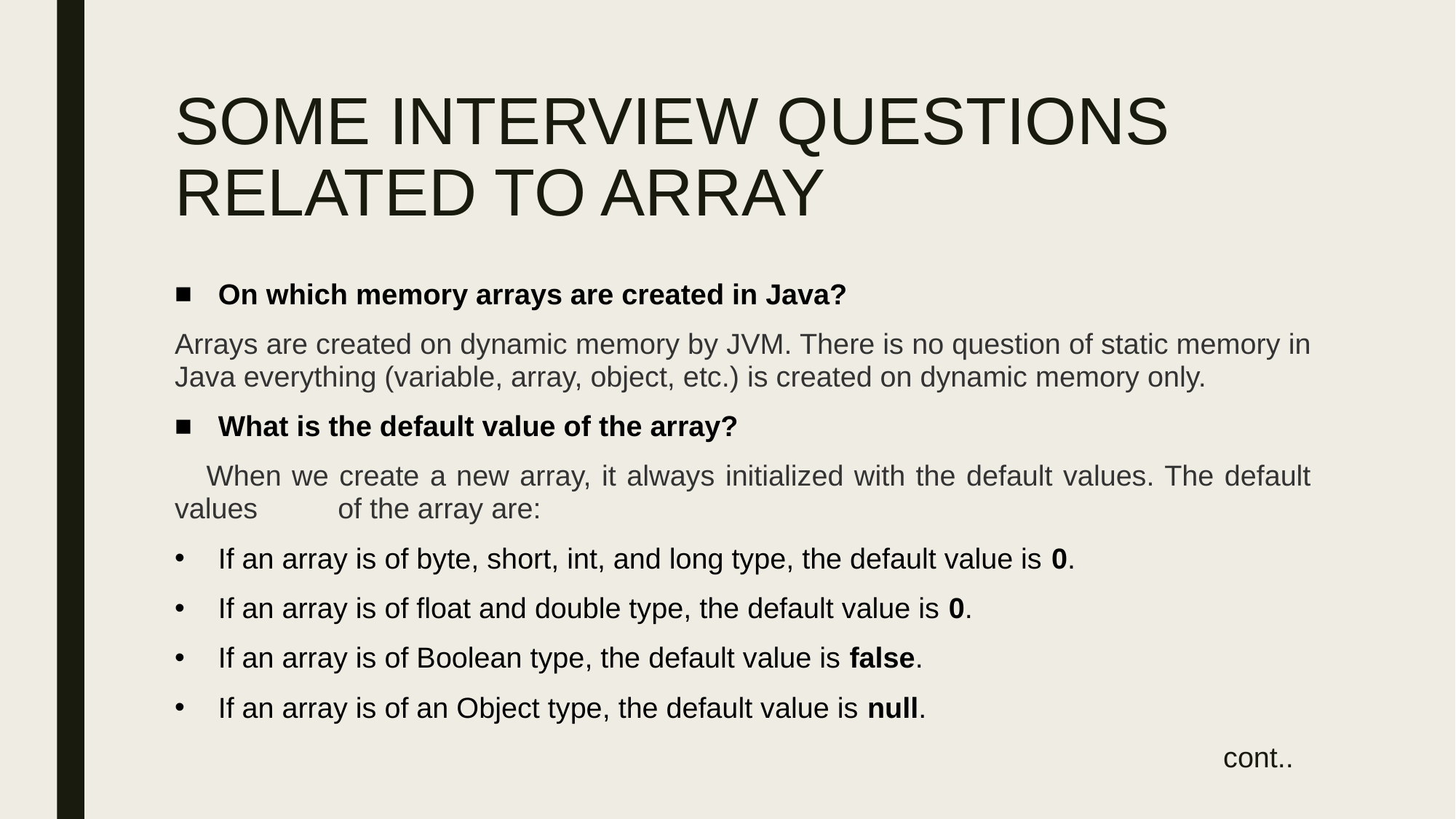

# SOME INTERVIEW QUESTIONS RELATED TO ARRAY
On which memory arrays are created in Java?
Arrays are created on dynamic memory by JVM. There is no question of static memory in Java everything (variable, array, object, etc.) is created on dynamic memory only.
What is the default value of the array?
   When we create a new array, it always initialized with the default values. The default values          of the array are:
If an array is of byte, short, int, and long type, the default value is 0.
If an array is of float and double type, the default value is 0.
If an array is of Boolean type, the default value is false.
If an array is of an Object type, the default value is null.
                                                                                                                                   cont..